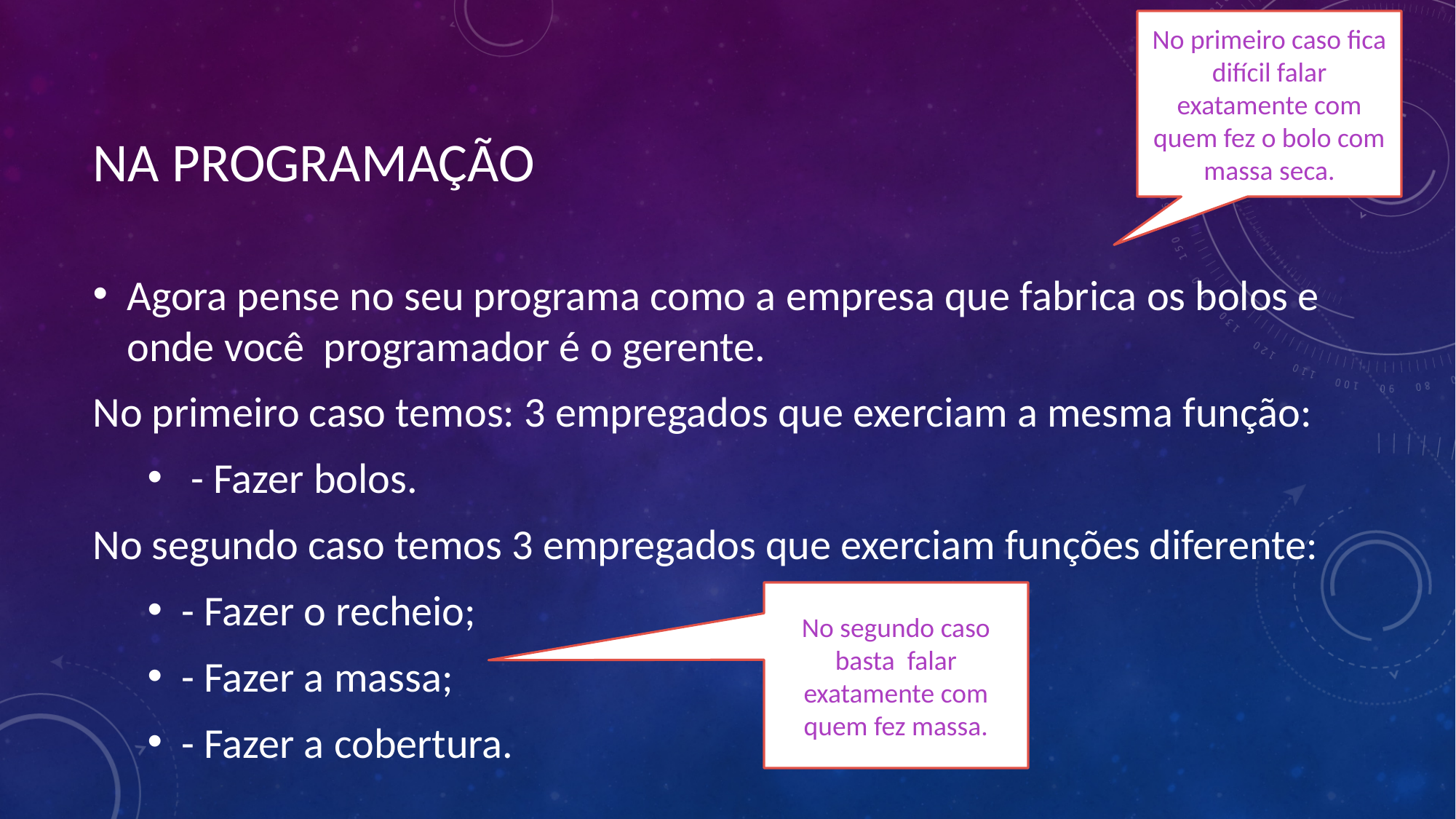

No primeiro caso fica difícil falar exatamente com quem fez o bolo com massa seca.
# Na programação
Agora pense no seu programa como a empresa que fabrica os bolos e onde você  programador é o gerente.
No primeiro caso temos: 3 empregados que exerciam a mesma função:
 - Fazer bolos.
No segundo caso temos 3 empregados que exerciam funções diferente:
- Fazer o recheio;
- Fazer a massa;
- Fazer a cobertura.

No segundo caso basta  falar exatamente com quem fez massa.